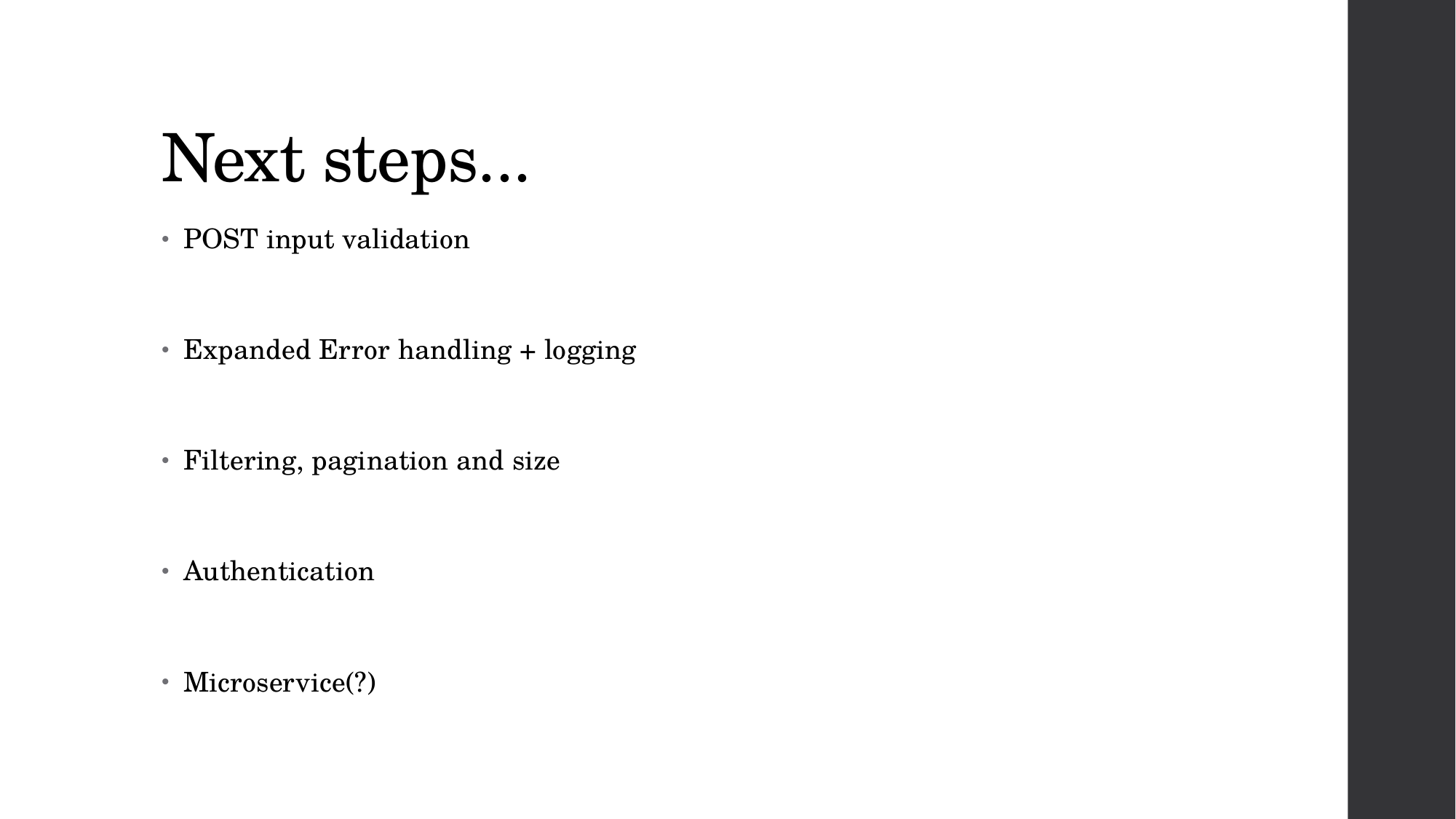

# Next steps...
POST input validation

Expanded Error handling + logging

Filtering, pagination and size

Authentication

Microservice(?)